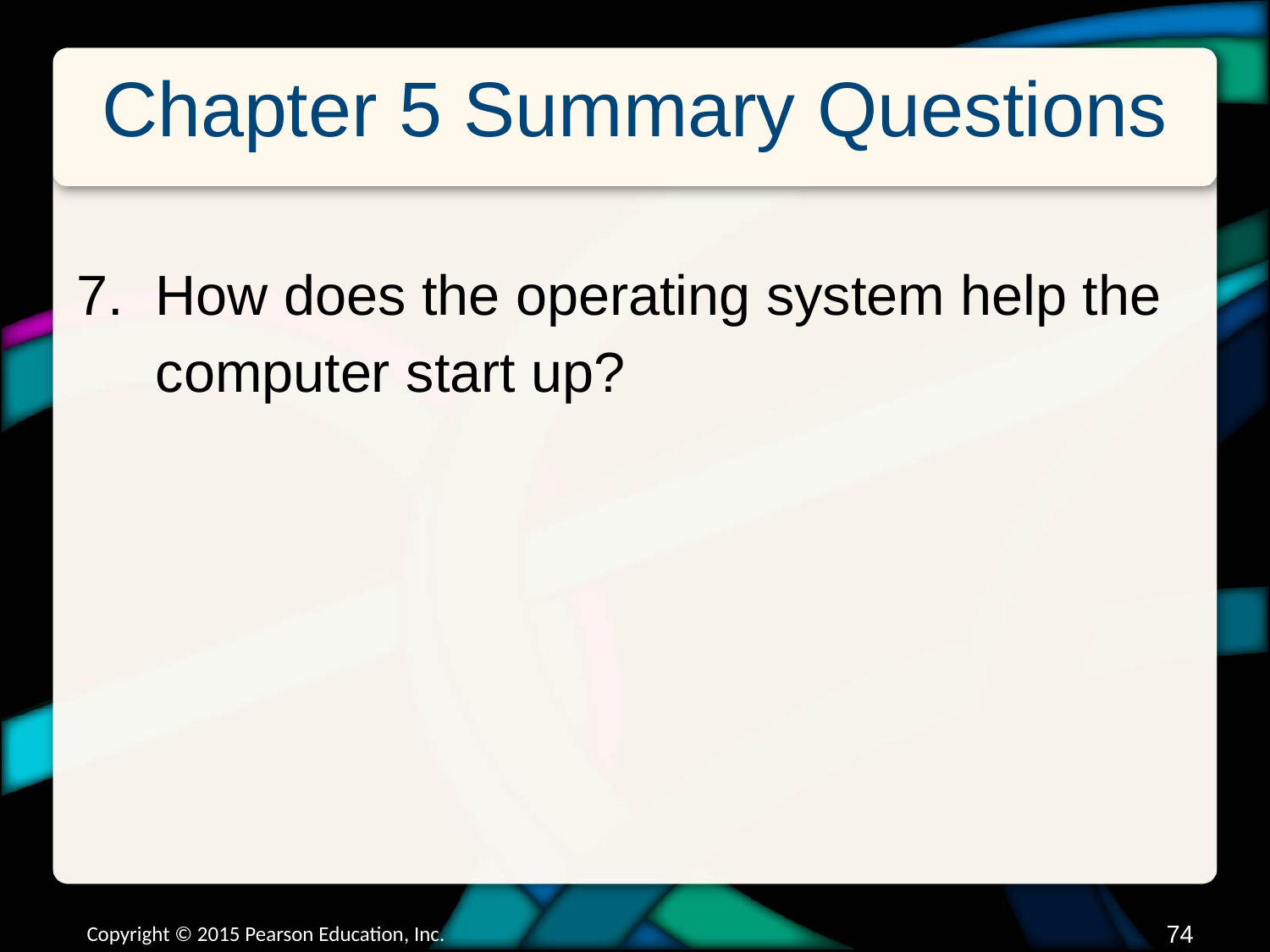

# Chapter 5 Summary Questions
How does the operating system help the computer start up?
Copyright © 2015 Pearson Education, Inc.
74